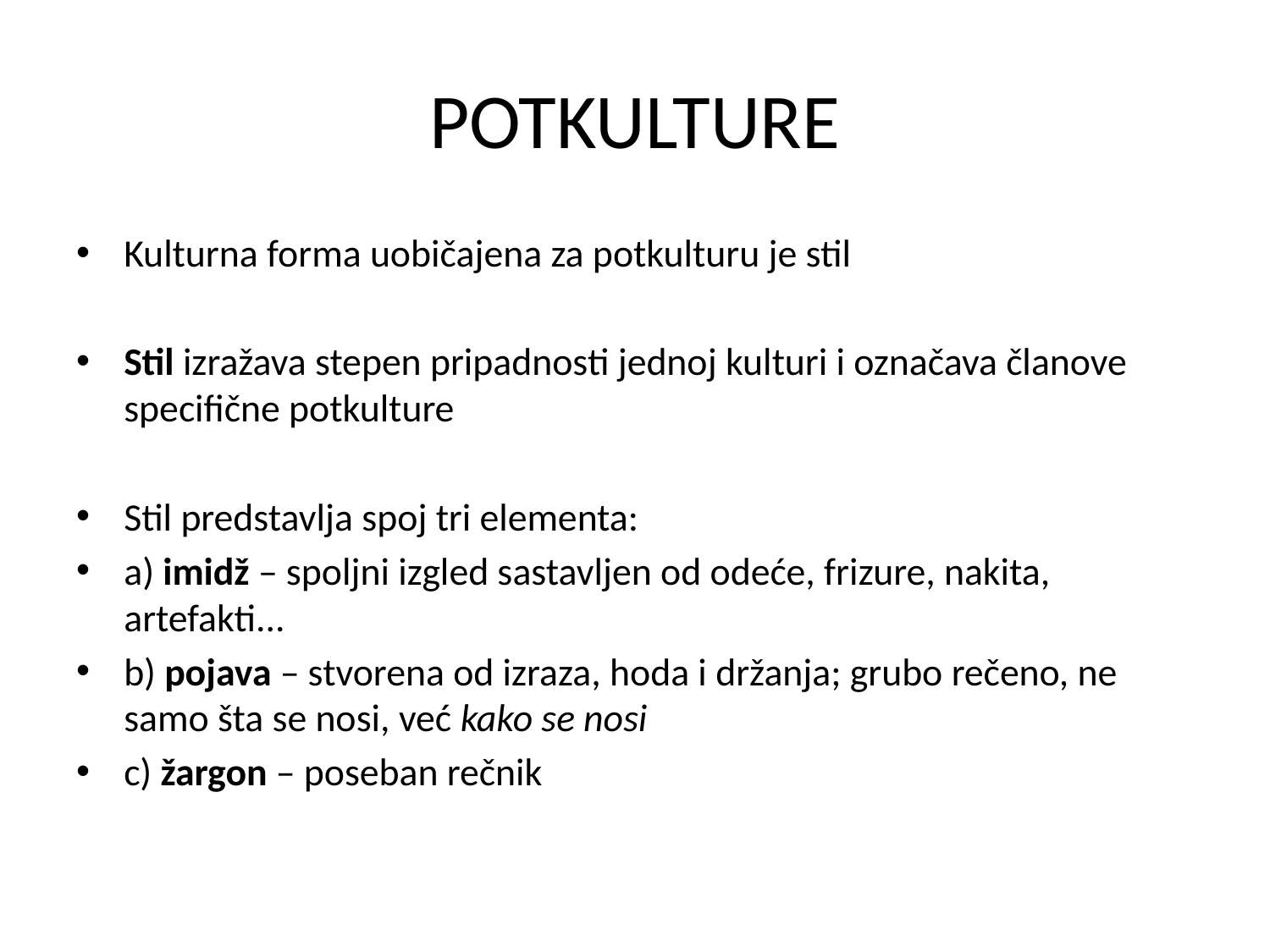

# POTKULTURE
Kulturna forma uobičajena za potkulturu je stil

Stil izražava stepen pripadnosti jednoj kulturi i označava članove specifične potkulture

Stil predstavlja spoj tri elementa:
a) imidž – spoljni izgled sastavljen od odeće, frizure, nakita, artefakti...
b) pojava – stvorena od izraza, hoda i držanja; grubo rečeno, ne samo šta se nosi, već kako se nosi
c) žargon – poseban rečnik